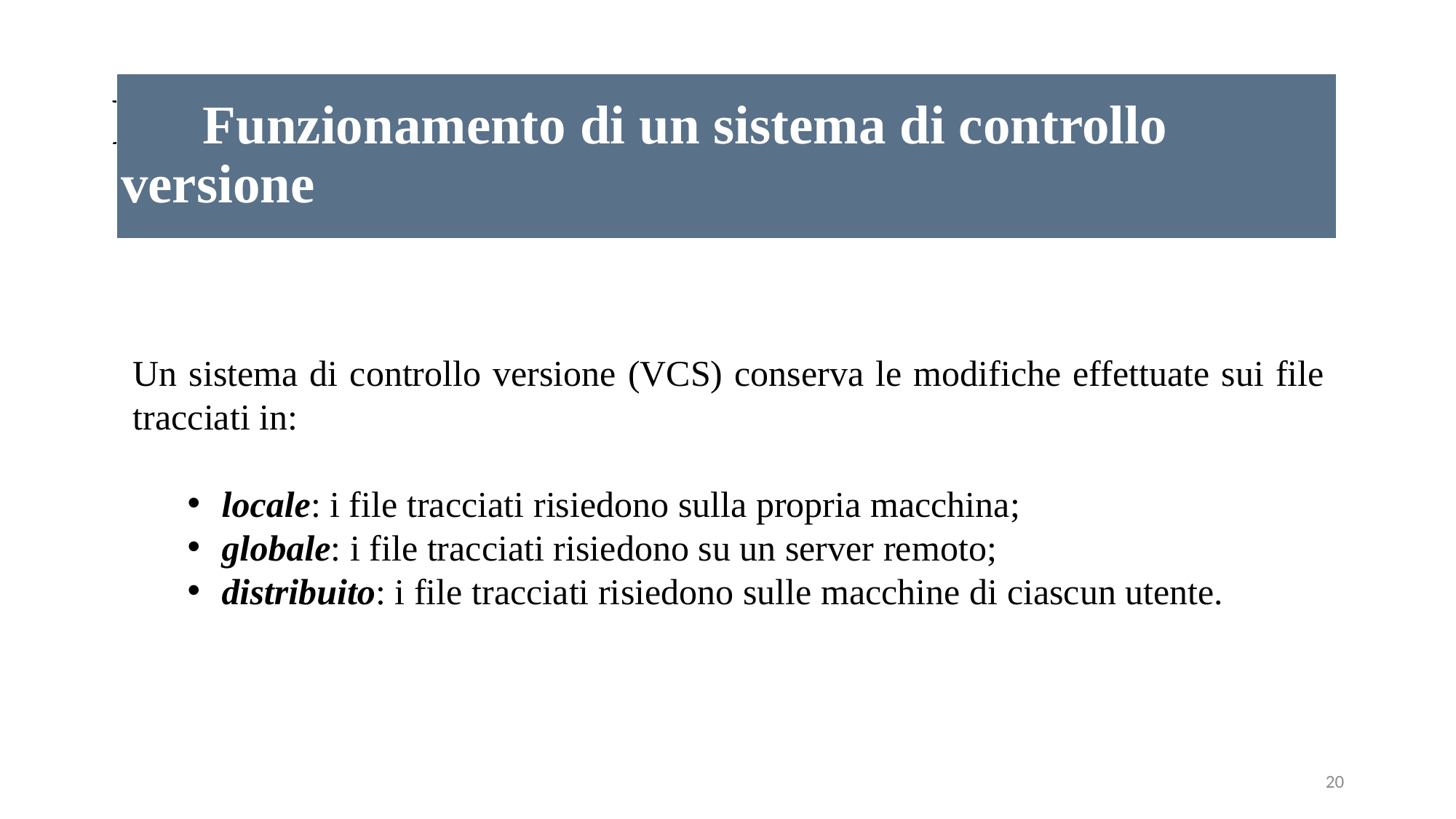

# Processi Stocastici
      Funzionamento di un sistema di controllo versione
Un sistema di controllo versione (VCS) conserva le modifiche effettuate sui file tracciati in:

locale: i file tracciati risiedono sulla propria macchina;
globale: i file tracciati risiedono su un server remoto;
distribuito: i file tracciati risiedono sulle macchine di ciascun utente.
20